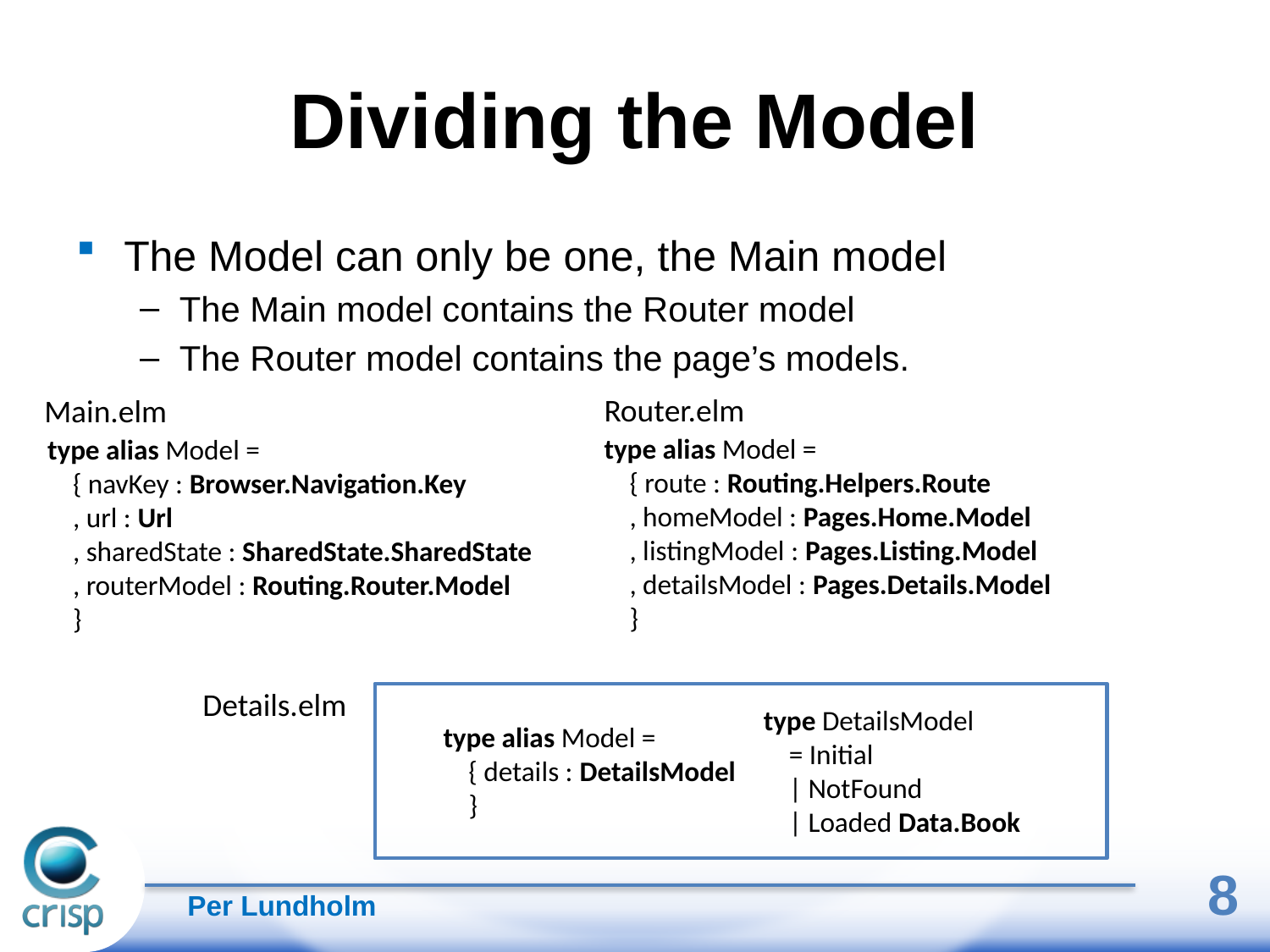

# Dividing the Model
The Model can only be one, the Main model
The Main model contains the Router model
The Router model contains the page’s models.
Router.elm
Main.elm
type alias Model =
    { route : Routing.Helpers.Route
    , homeModel : Pages.Home.Model
    , listingModel : Pages.Listing.Model
    , detailsModel : Pages.Details.Model
    }
type alias Model =
    { navKey : Browser.Navigation.Key
    , url : Url
    , sharedState : SharedState.SharedState
    , routerModel : Routing.Router.Model
    }
Details.elm

type DetailsModel
    = Initial
    | NotFound
    | Loaded Data.Book
type alias Model =
    { details : DetailsModel
    }
8
Per Lundholm